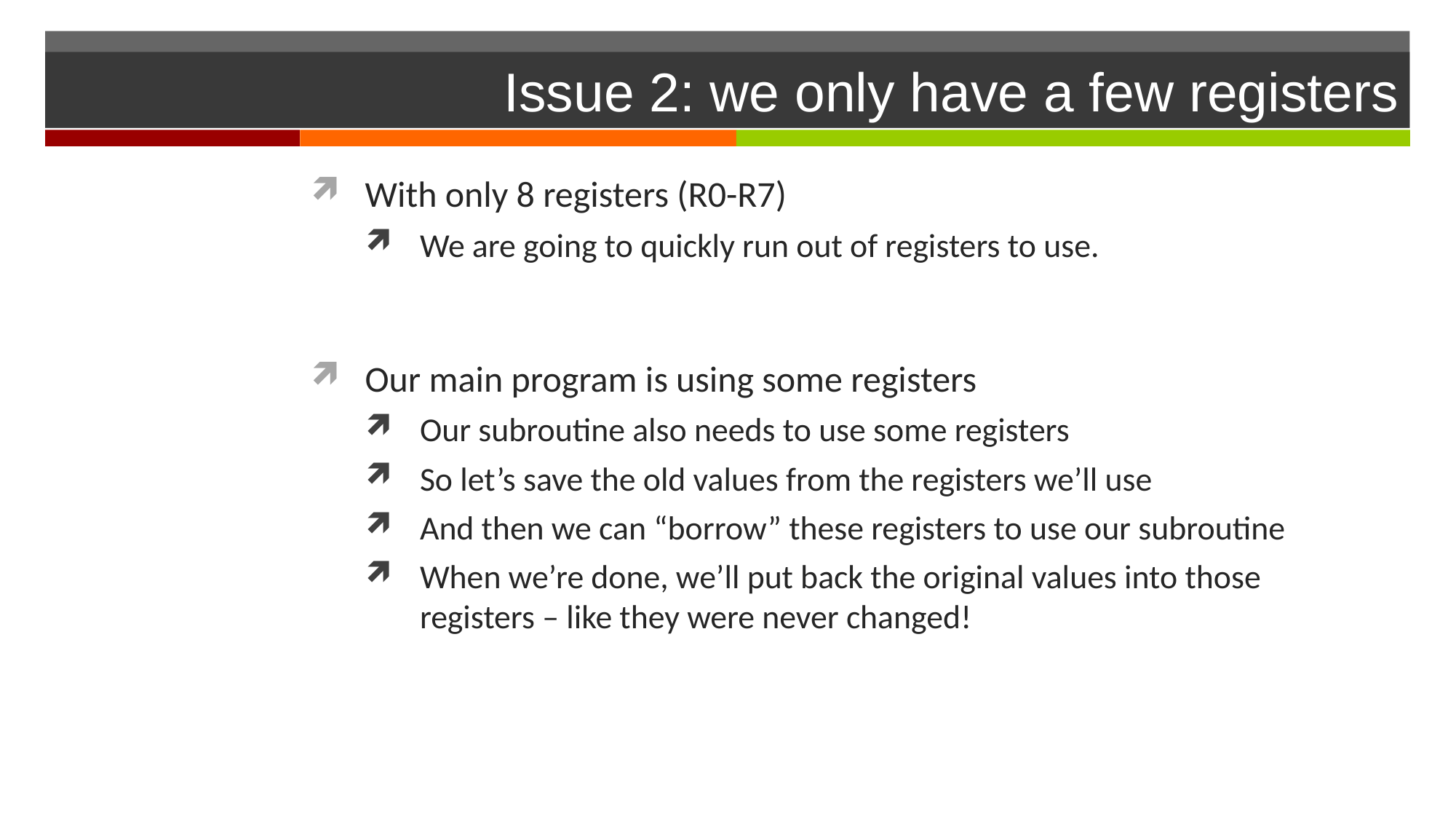

# Issue 2: we only have a few registers
With only 8 registers (R0-R7)
We are going to quickly run out of registers to use.

Our main program is using some registers
Our subroutine also needs to use some registers
So let’s save the old values from the registers we’ll use
And then we can “borrow” these registers to use our subroutine
When we’re done, we’ll put back the original values into those registers – like they were never changed!